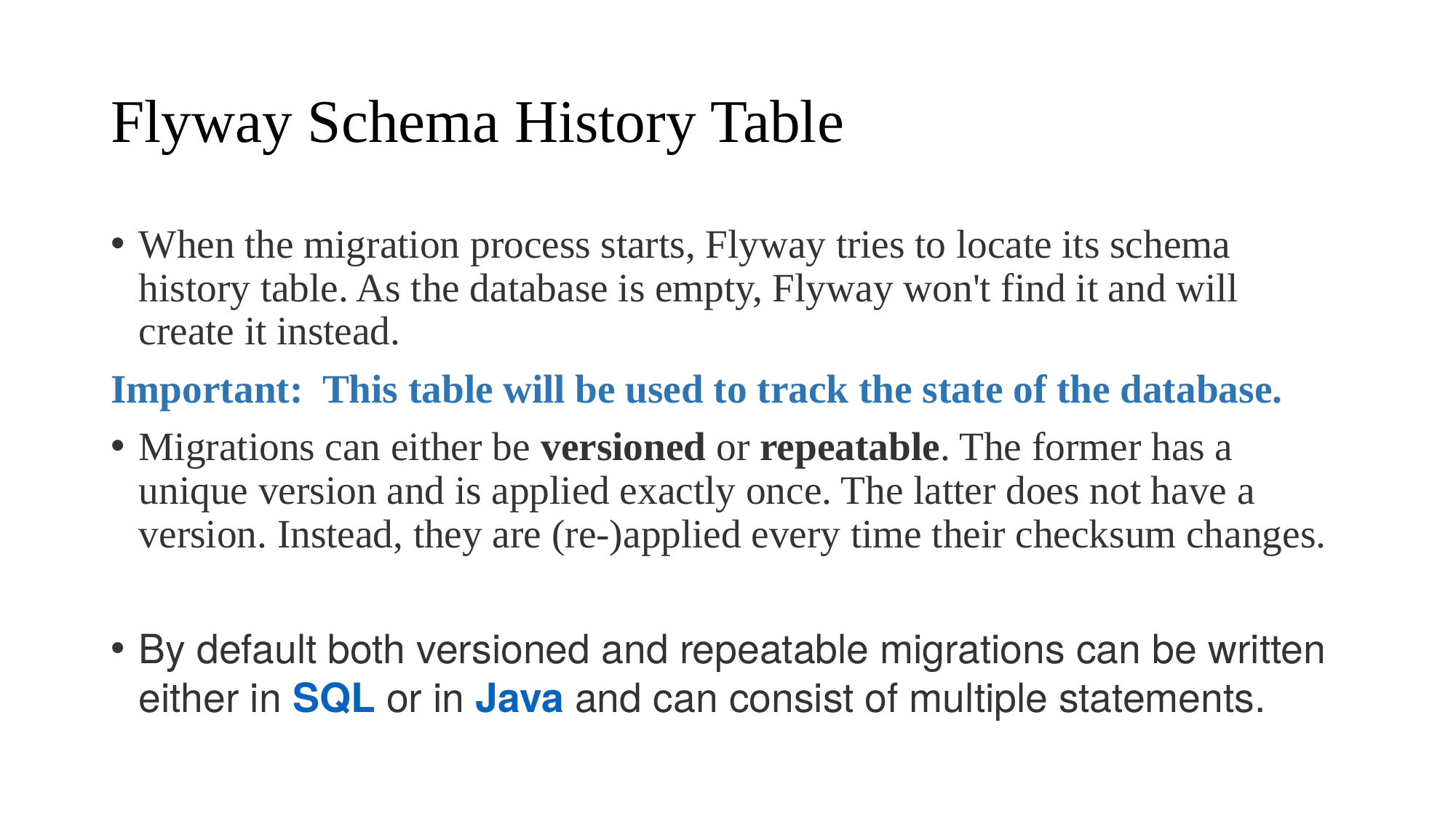

# Flyway Schema History Table
When the migration process starts, Flyway tries to locate its schema history table. As the database is empty, Flyway won't find it and will create it instead.
Important:  This table will be used to track the state of the database.
Migrations can either be versioned or repeatable. The former has a unique version and is applied exactly once. The latter does not have a version. Instead, they are (re-)applied every time their checksum changes.

By default both versioned and repeatable migrations can be written either in SQL or in Java and can consist of multiple statements.